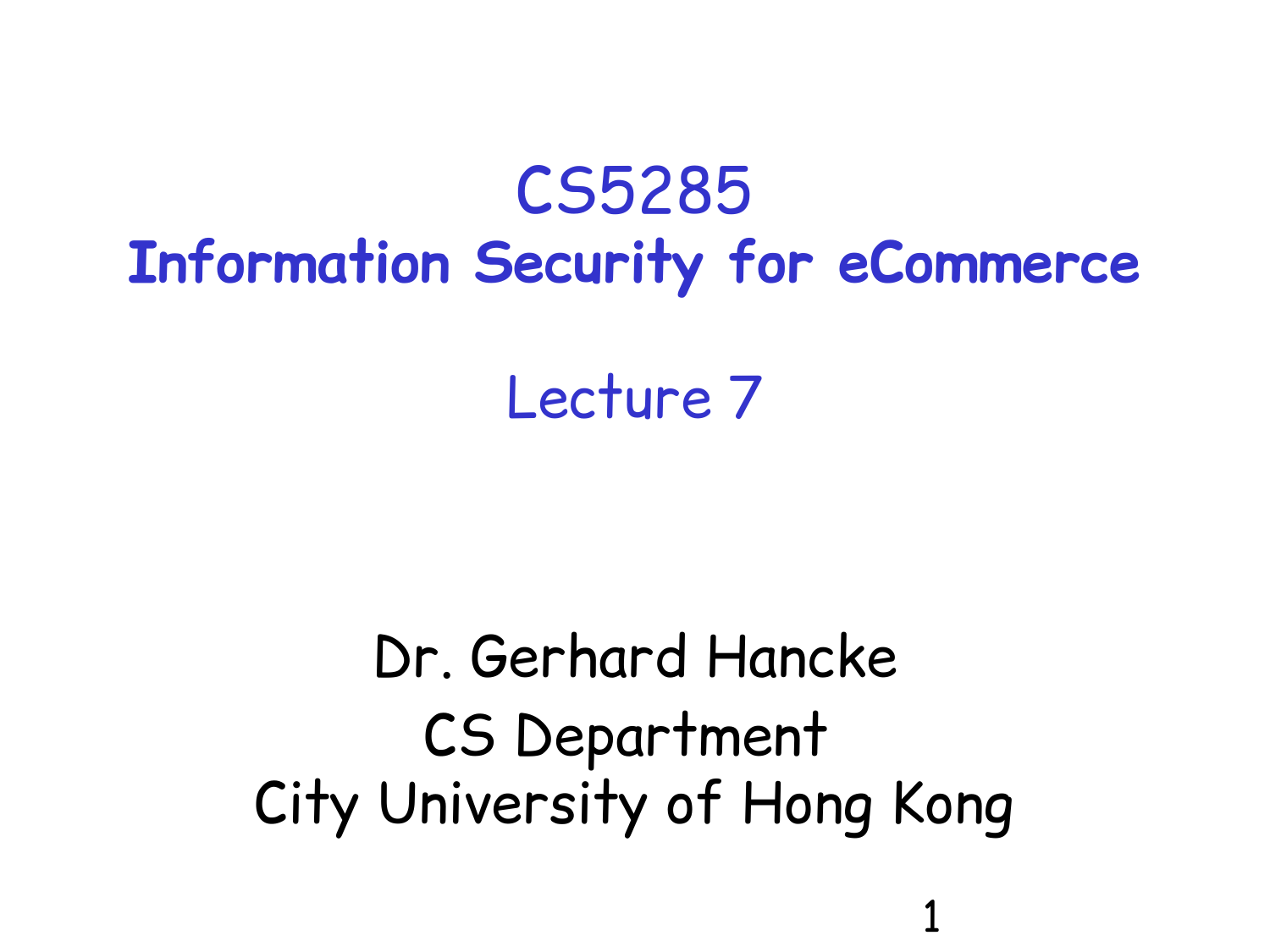

# CS5285 Information Security for eCommerce Lecture 7
Dr. Gerhard Hancke
CS Department
City University of Hong Kong

1